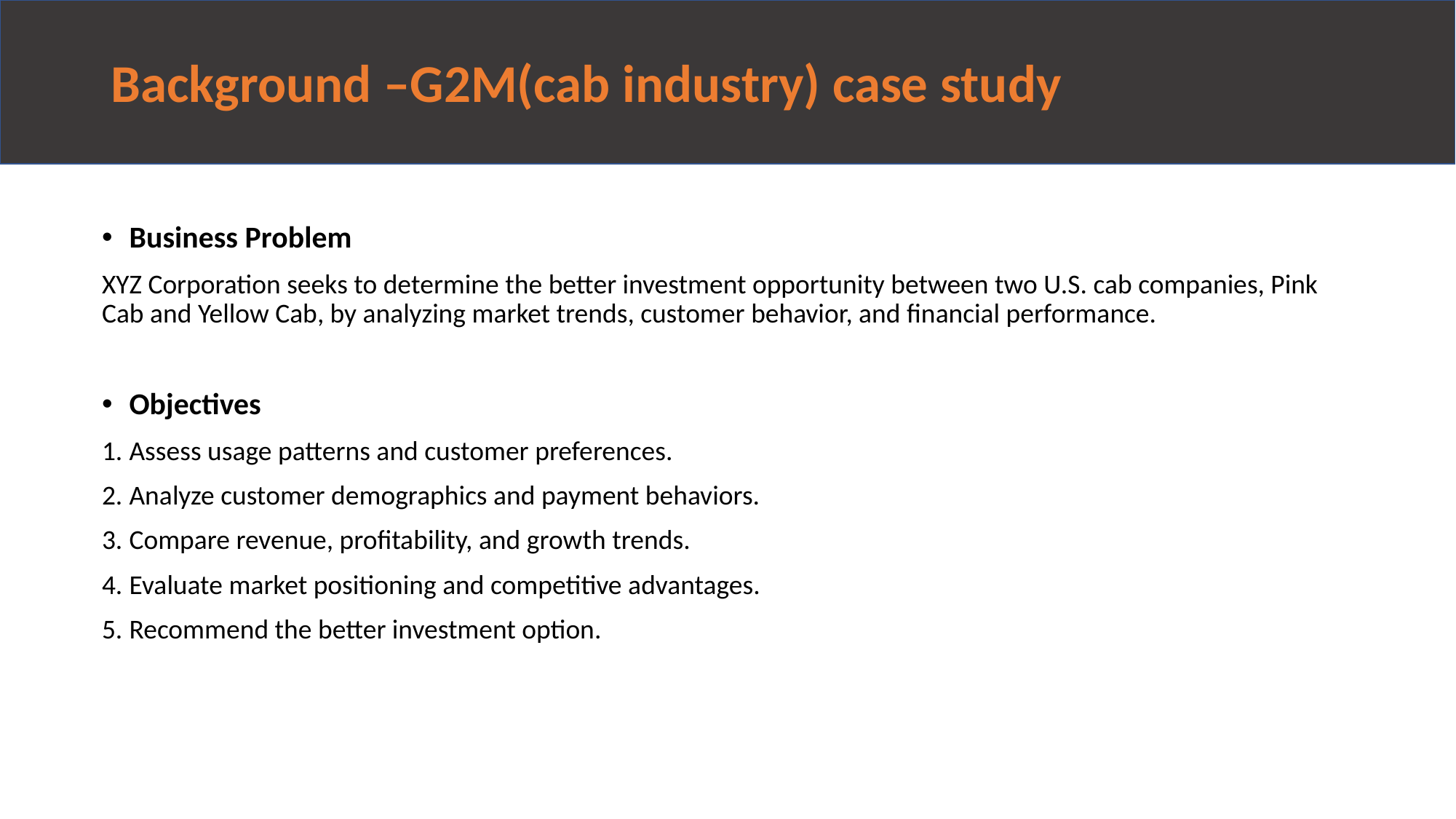

# Background –G2M(cab industry) case study
Business Problem
XYZ Corporation seeks to determine the better investment opportunity between two U.S. cab companies, Pink  Cab and Yellow Cab, by analyzing market trends, customer behavior, and financial performance.

Objectives
Assess usage patterns and customer preferences.
Analyze customer demographics and payment behaviors.
Compare revenue, profitability, and growth trends.
Evaluate market positioning and competitive advantages.
Recommend the better investment option.